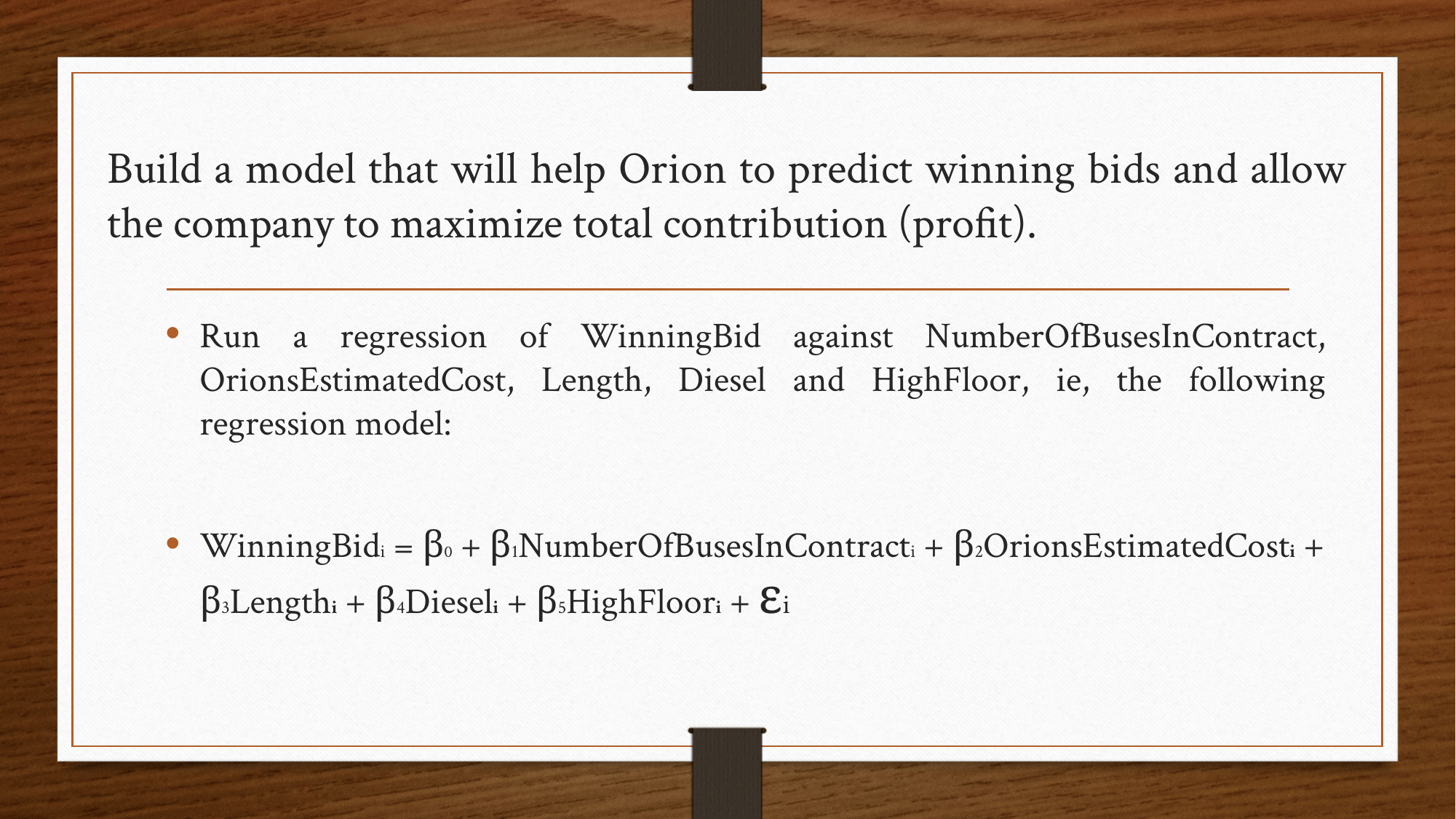

# Build a model that will help Orion to predict winning bids and allow the company to maximize total contribution (profit).
Run a regression of WinningBid against NumberOfBusesInContract, OrionsEstimatedCost, Length, Diesel and HighFloor, ie, the following regression model:

WinningBidi = β0 + β1NumberOfBusesInContracti + β2OrionsEstimatedCosti + β3Lengthi + β4Dieseli + β5HighFloori + εi